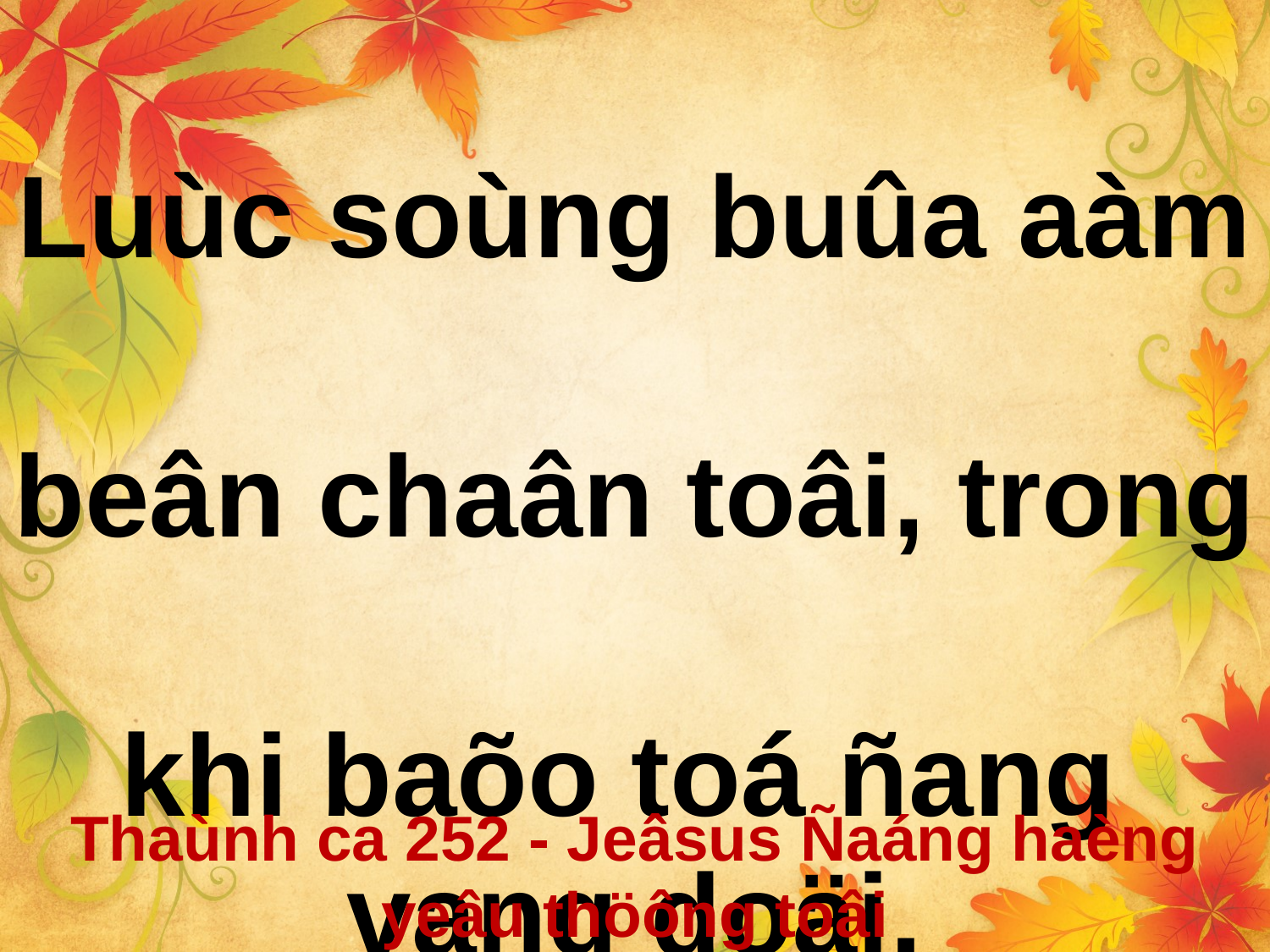

Luùc soùng buûa aàm
beân chaân toâi, trong
khi baõo toá ñang
vang doäi.
Thaùnh ca 252 - Jeâsus Ñaáng haèng yeâu thöông toâi